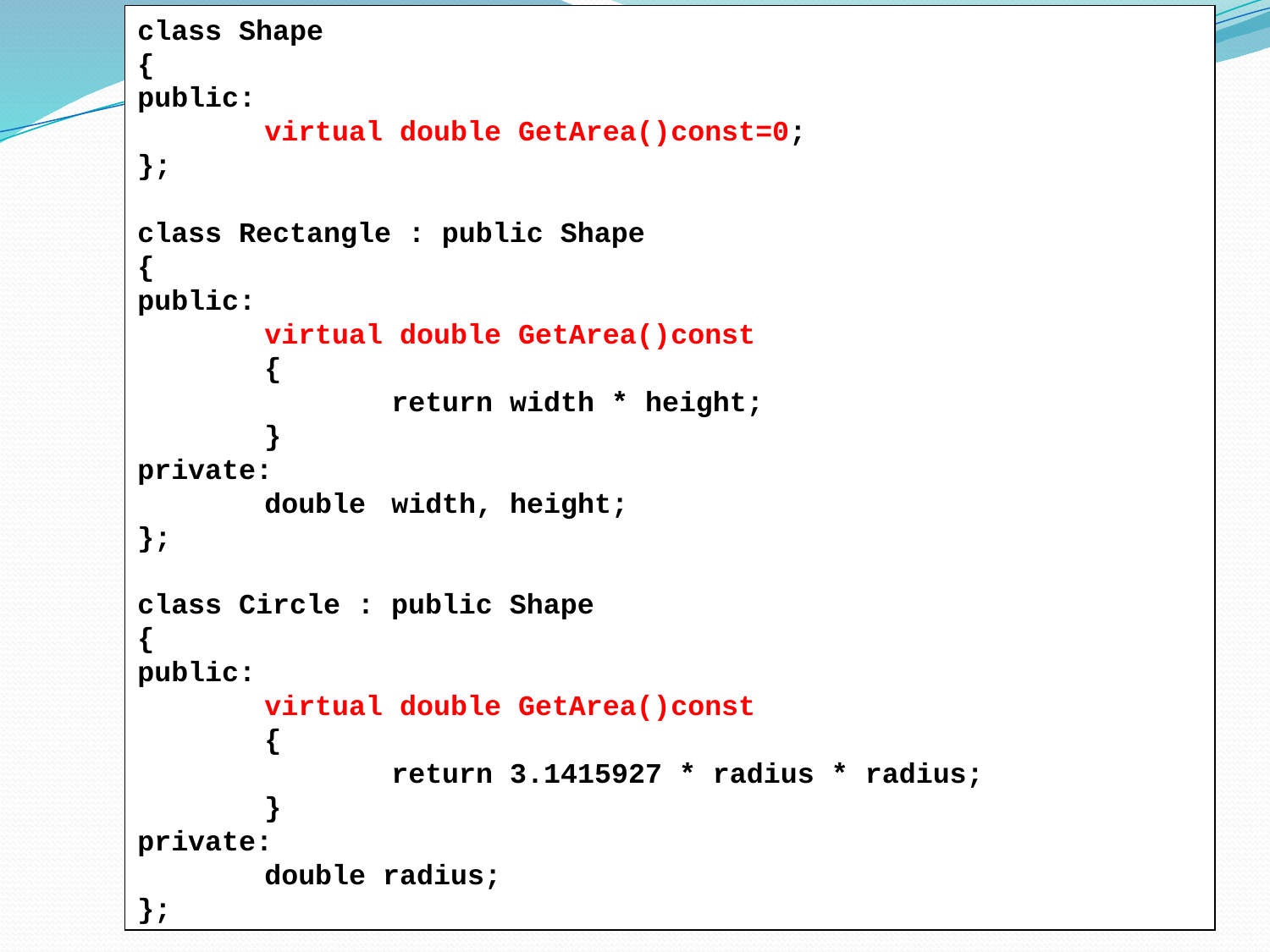

class Shape
{
public:
	virtual double GetArea()const=0;
};

class Rectangle : public Shape
{
public:
	virtual double GetArea()const
	{
		return width * height;
	}
private:
	double	width, height;
};

class Circle : public Shape
{
public:
	virtual double GetArea()const
	{
		return 3.1415927 * radius * radius;
	}
private:
	double radius;
};